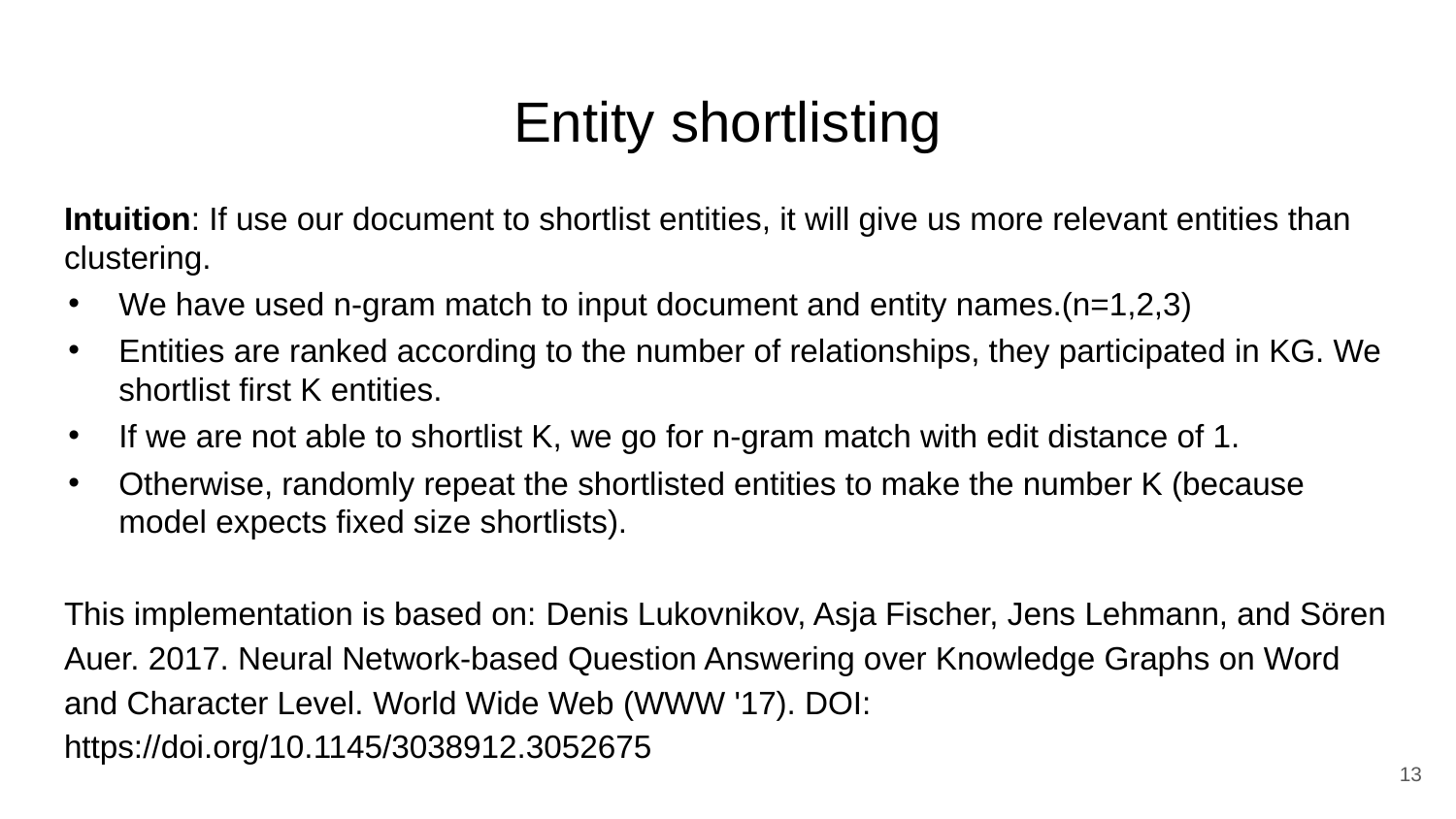

# Entity shortlisting
Intuition: If use our document to shortlist entities, it will give us more relevant entities than clustering.
We have used n-gram match to input document and entity names.(n=1,2,3)
Entities are ranked according to the number of relationships, they participated in KG. We shortlist first K entities.
If we are not able to shortlist K, we go for n-gram match with edit distance of 1.
Otherwise, randomly repeat the shortlisted entities to make the number K (because model expects fixed size shortlists).

This implementation is based on: Denis Lukovnikov, Asja Fischer, Jens Lehmann, and Sören Auer. 2017. Neural Network-based Question Answering over Knowledge Graphs on Word and Character Level. World Wide Web (WWW '17). DOI: https://doi.org/10.1145/3038912.3052675
13